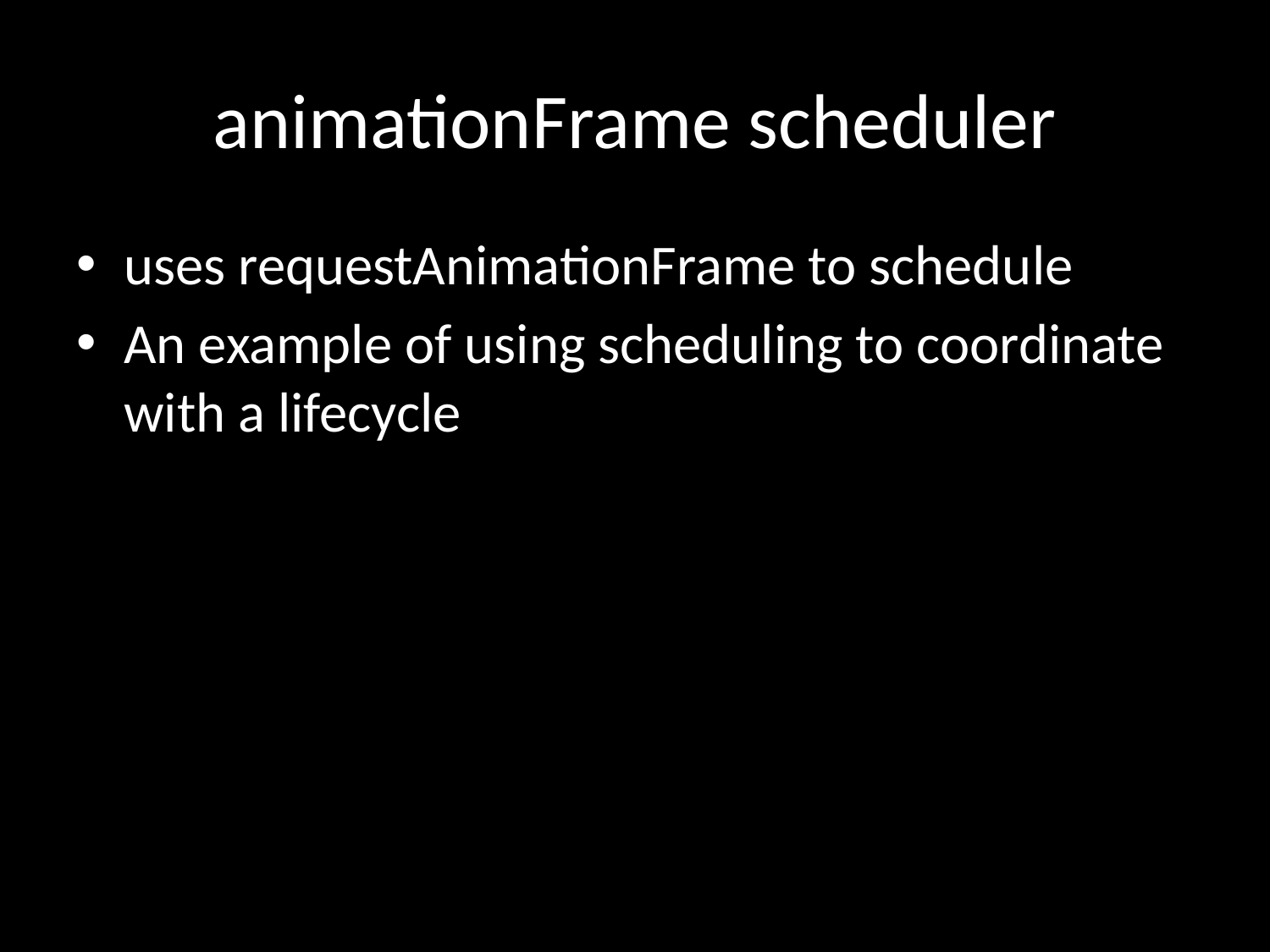

# animationFrame scheduler
uses requestAnimationFrame to schedule
An example of using scheduling to coordinate with a lifecycle